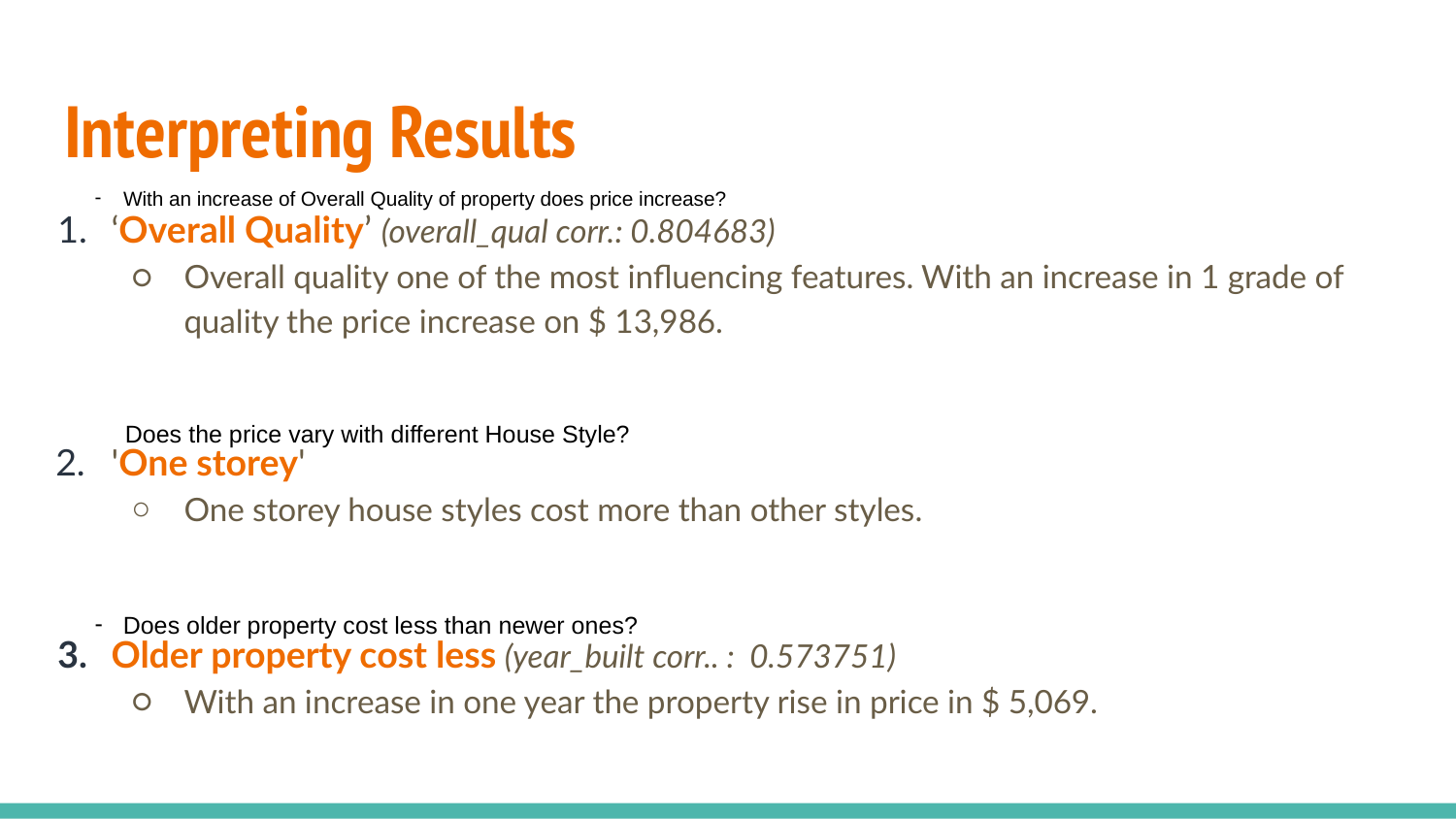

# Interpreting Results
With an increase of Overall Quality of property does price increase?
‘Overall Quality’ (overall_qual corr.: 0.804683)
Overall quality one of the most influencing features. With an increase in 1 grade of quality the price increase on $ 13,986.

'One storey'
One storey house styles cost more than other styles.

Older property cost less (year_built corr.. :  0.573751)
With an increase in one year the property rise in price in $ 5,069.

Does the price vary with different House Style?
Does older property cost less than newer ones?